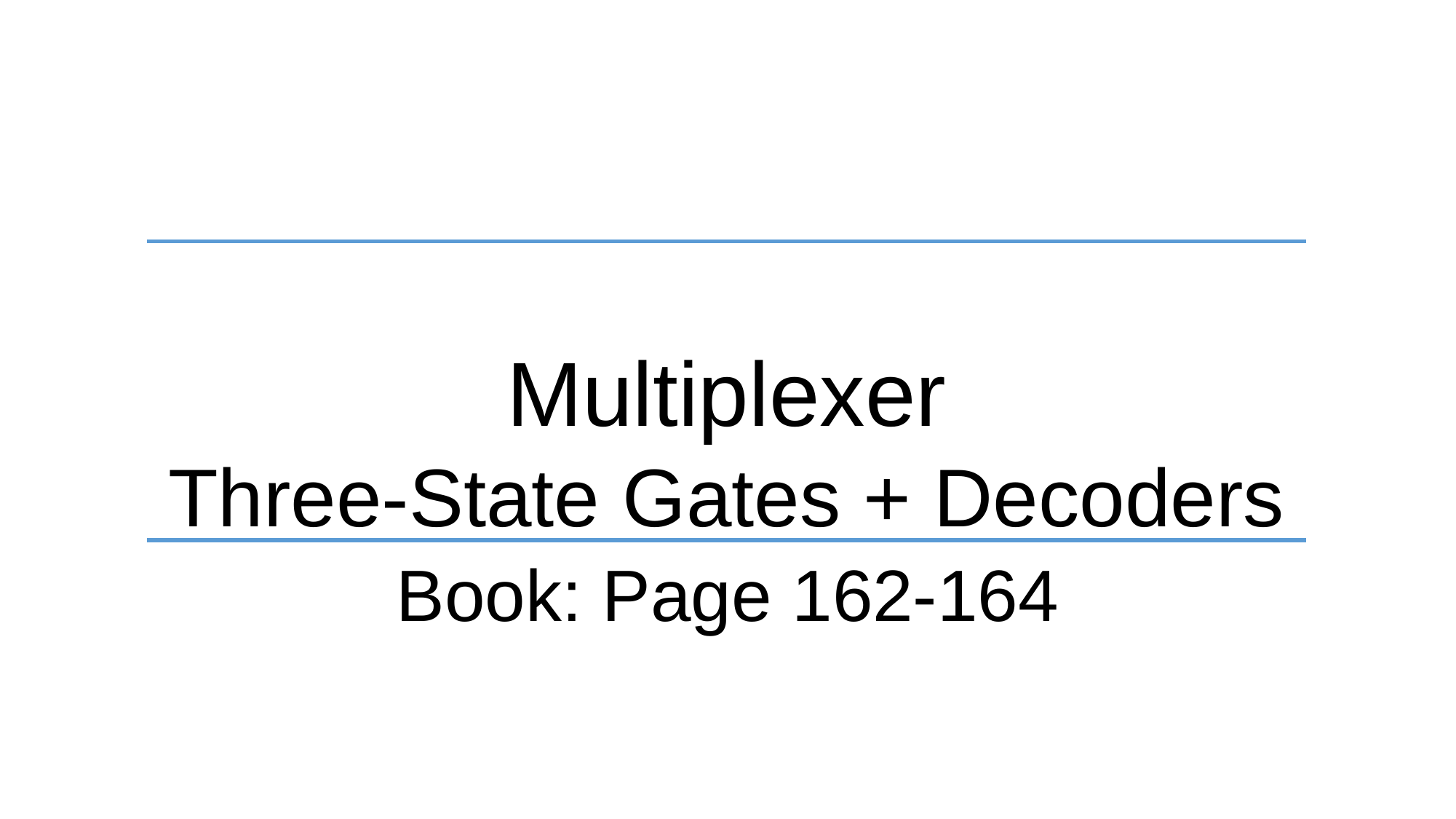

Multiplexer
Three-State Gates + Decoders
Book: Page 162-164